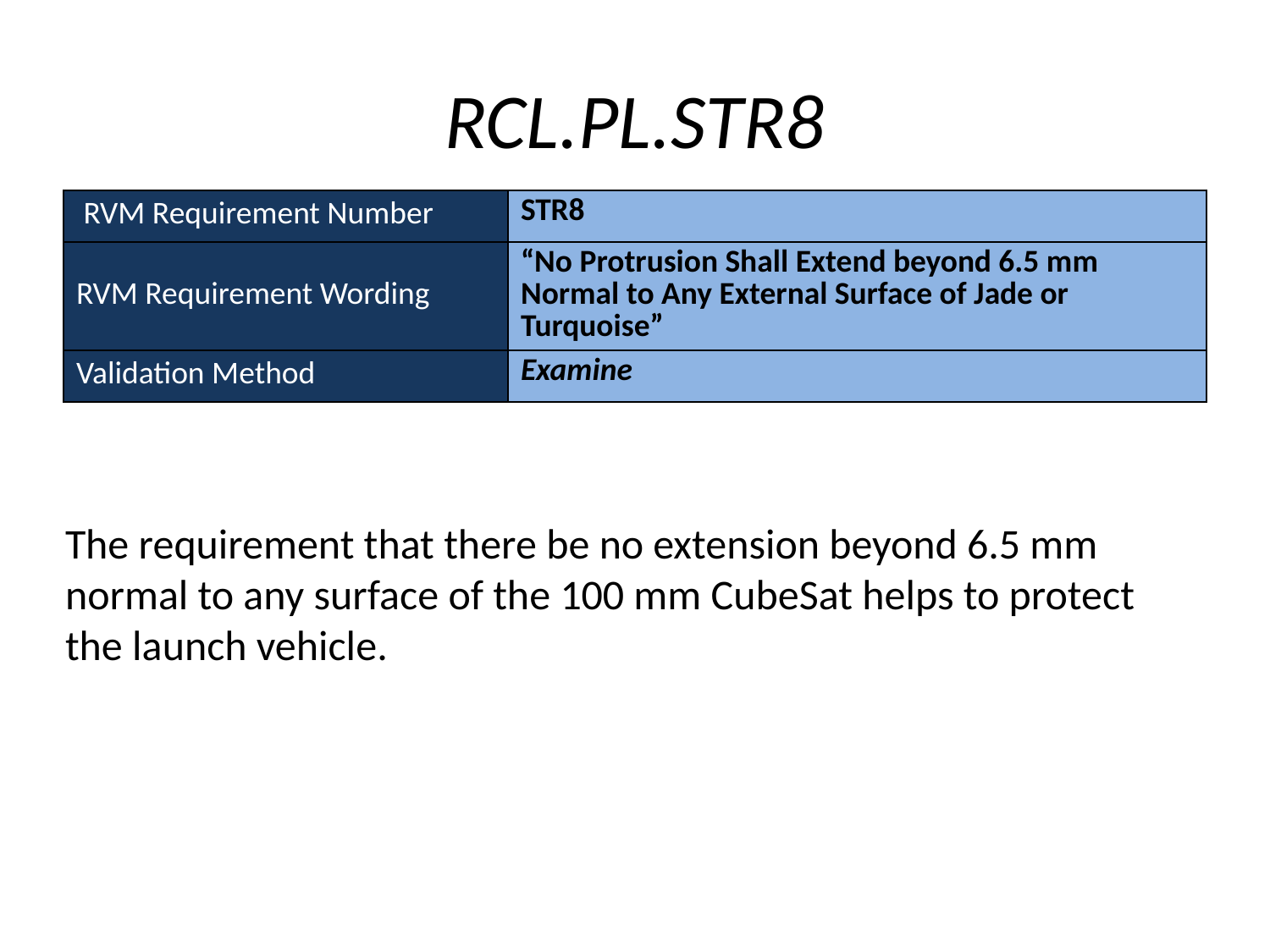

# RCL.PL.STR8
| RVM Requirement Number | STR8 |
| --- | --- |
| RVM Requirement Wording | “No Protrusion Shall Extend beyond 6.5 mm Normal to Any External Surface of Jade or Turquoise” |
| Validation Method | Examine |
The requirement that there be no extension beyond 6.5 mm normal to any surface of the 100 mm CubeSat helps to protect the launch vehicle.